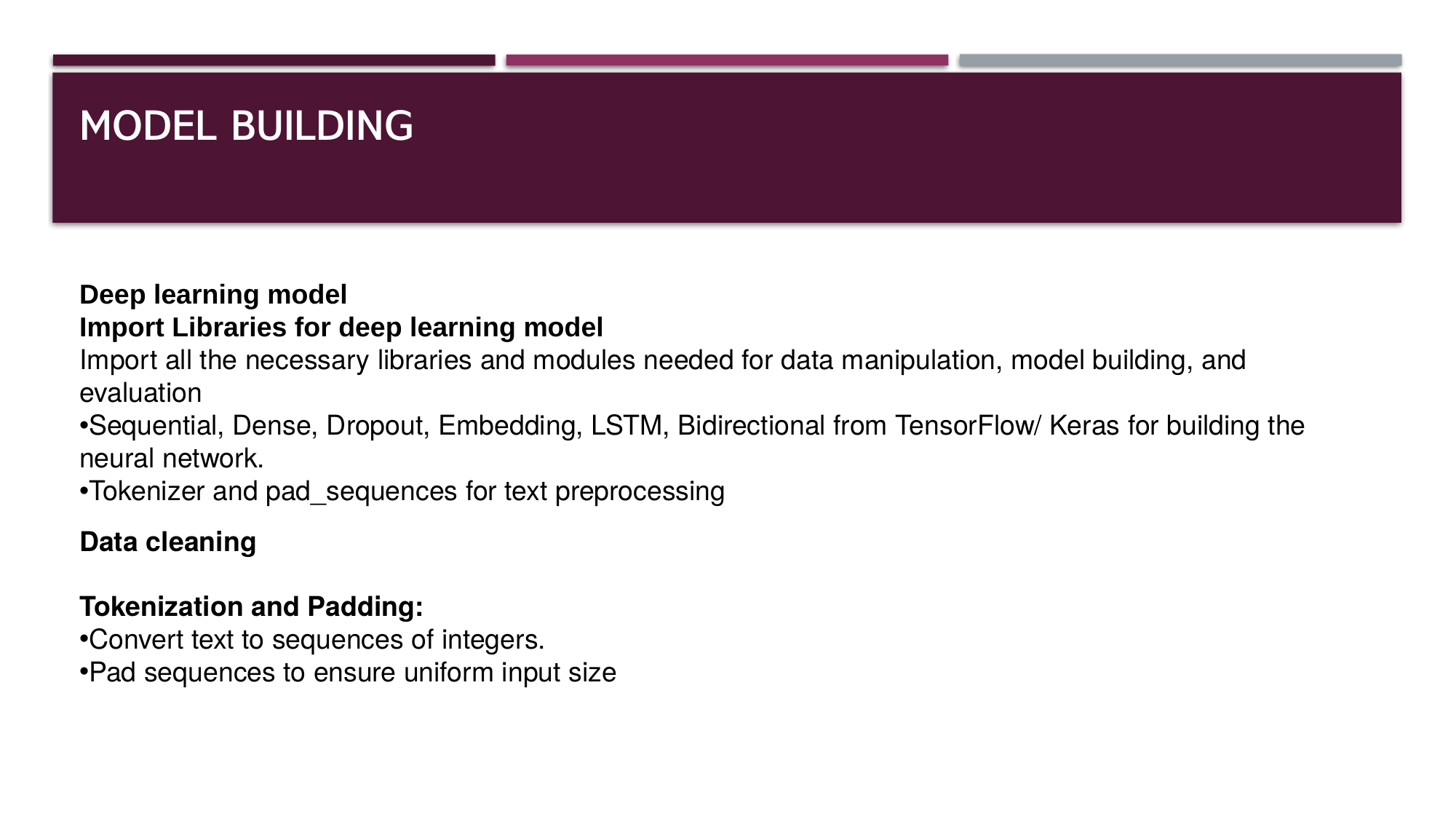

# Model Building
Deep learning model
Import Libraries for deep learning model
Import all the necessary libraries and modules needed for data manipulation, model building, and evaluation
Sequential, Dense, Dropout, Embedding, LSTM, Bidirectional from TensorFlow/ Keras for building the neural network.
Tokenizer and pad_sequences for text preprocessing

Tokenization and Padding:
Convert text to sequences of integers.
Pad sequences to ensure uniform input size

Data cleaning